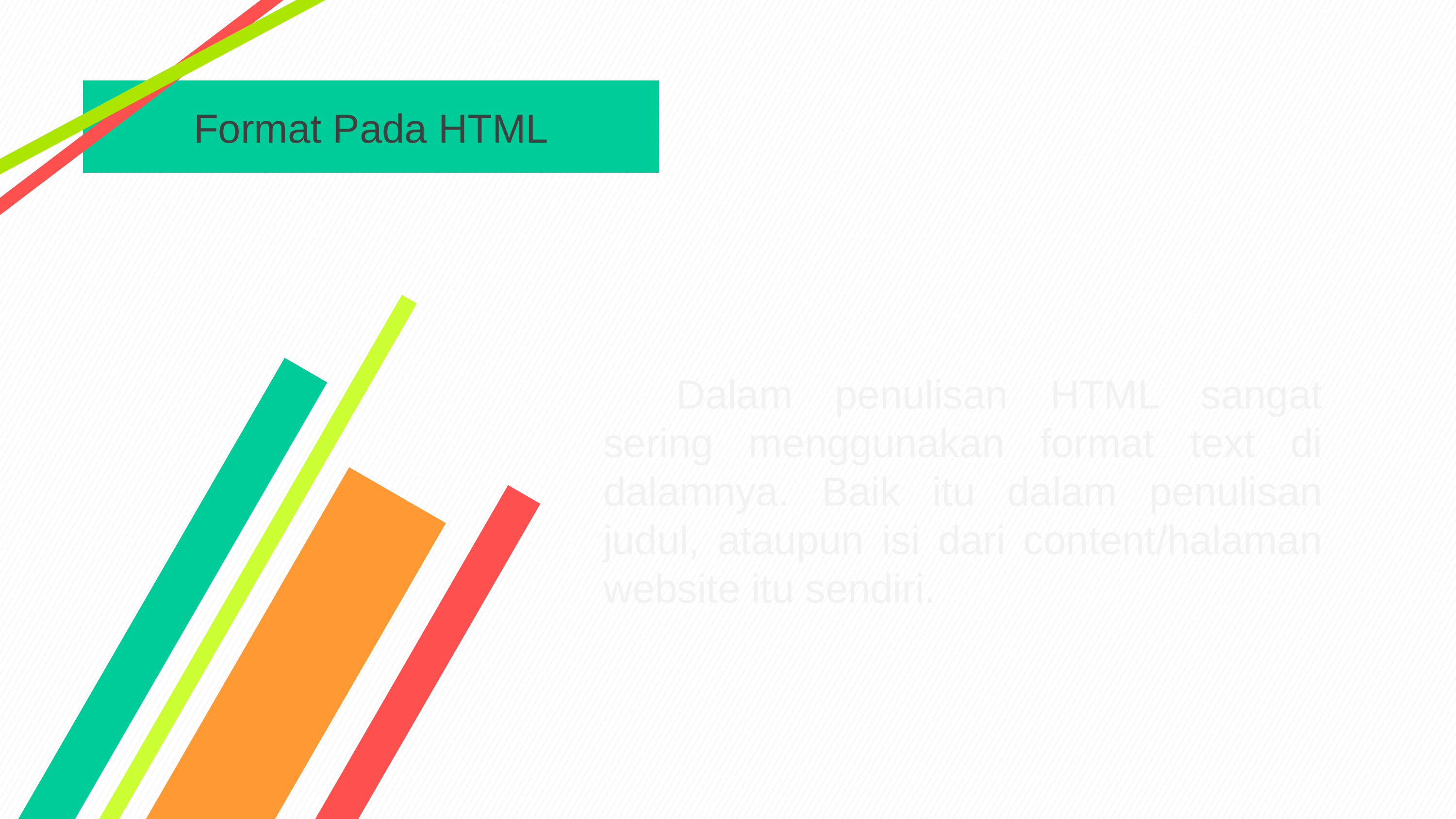

Format Pada HTML

	Dalam penulisan HTML sangat sering menggunakan format text di dalamnya. Baik itu dalam penulisan judul, ataupun isi dari content/halaman website itu sendiri.